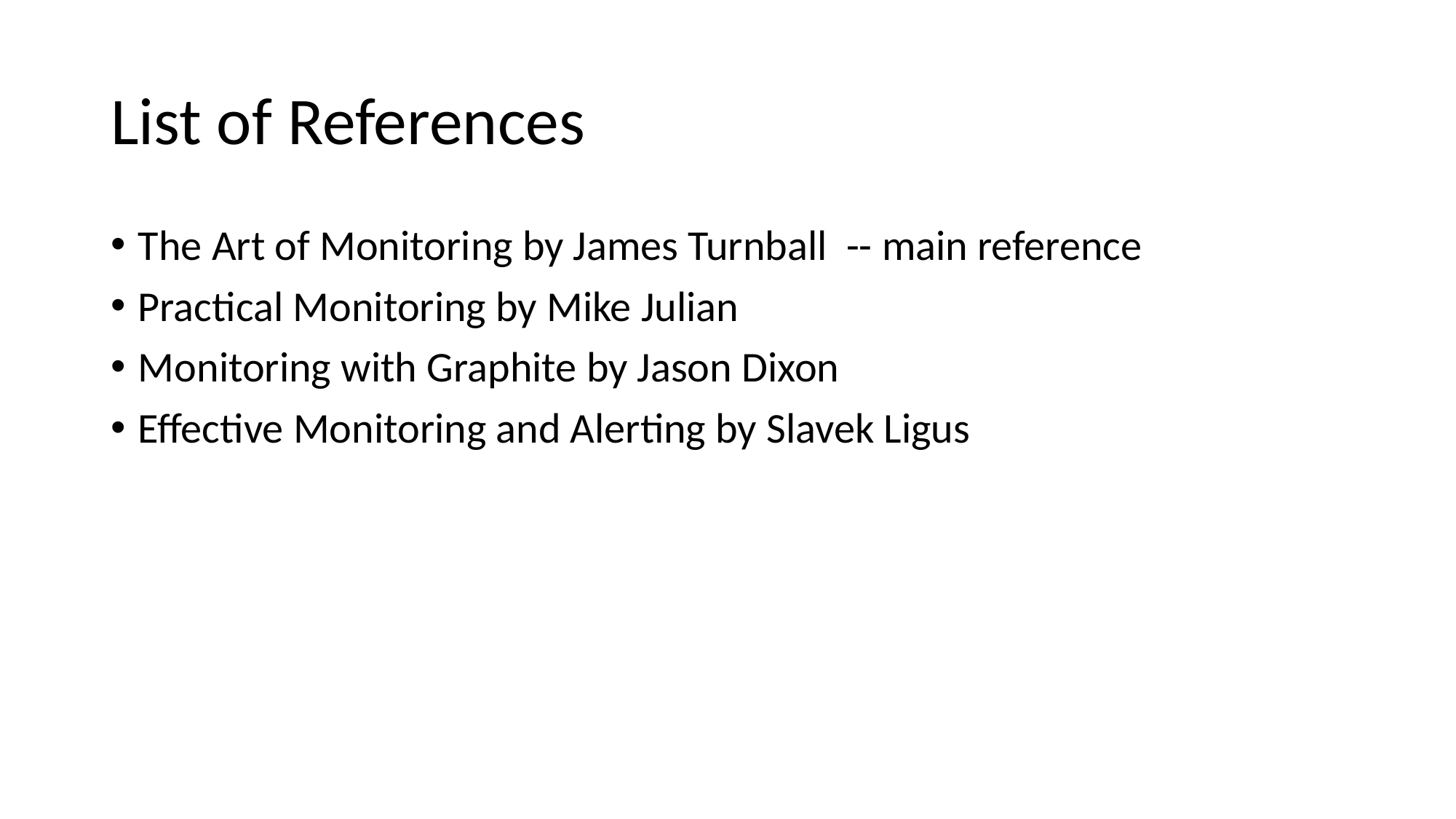

# List of References
The Art of Monitoring by James Turnball  -- main reference
Practical Monitoring by Mike Julian
Monitoring with Graphite by Jason Dixon
Effective Monitoring and Alerting by Slavek Ligus